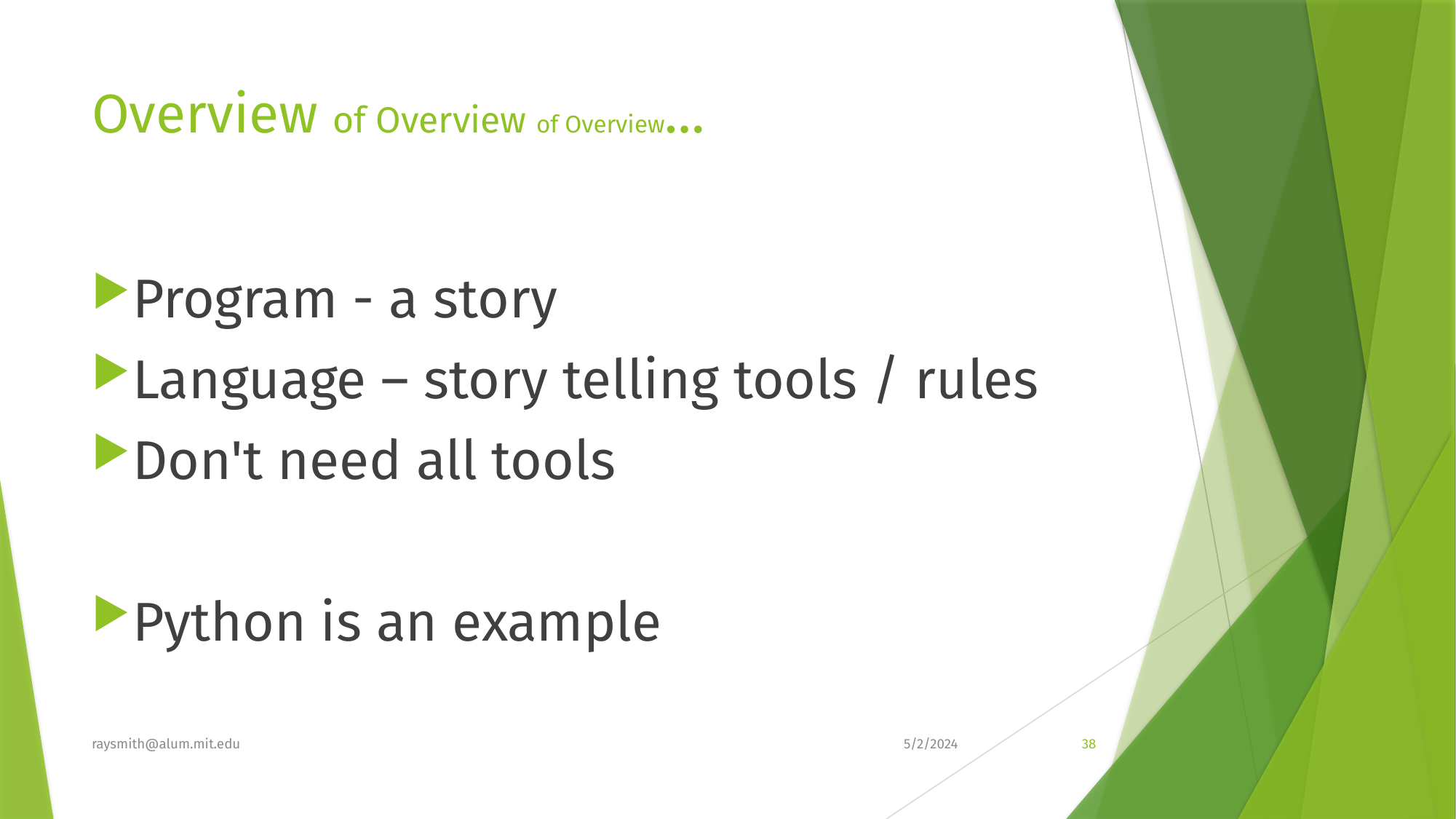

# Overview of Overview of Overview…
Program - a story
Language – story telling tools / rules
Don't need all tools

Python is an example

raysmith@alum.mit.edu
5/2/2024
38